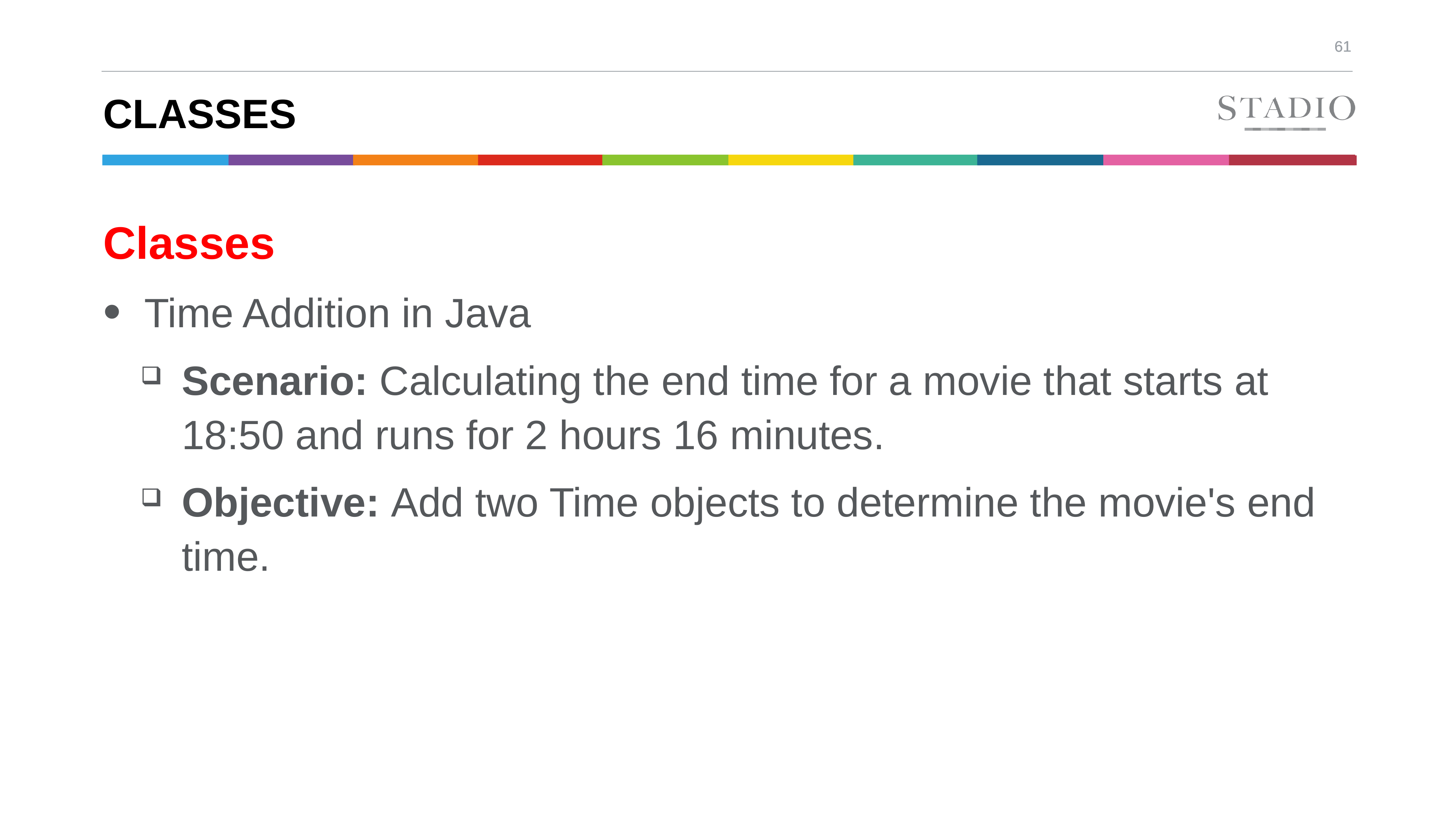

# Classes

Classes
Time Addition in Java
Scenario: Calculating the end time for a movie that starts at 18:50 and runs for 2 hours 16 minutes.
Objective: Add two Time objects to determine the movie's end time.